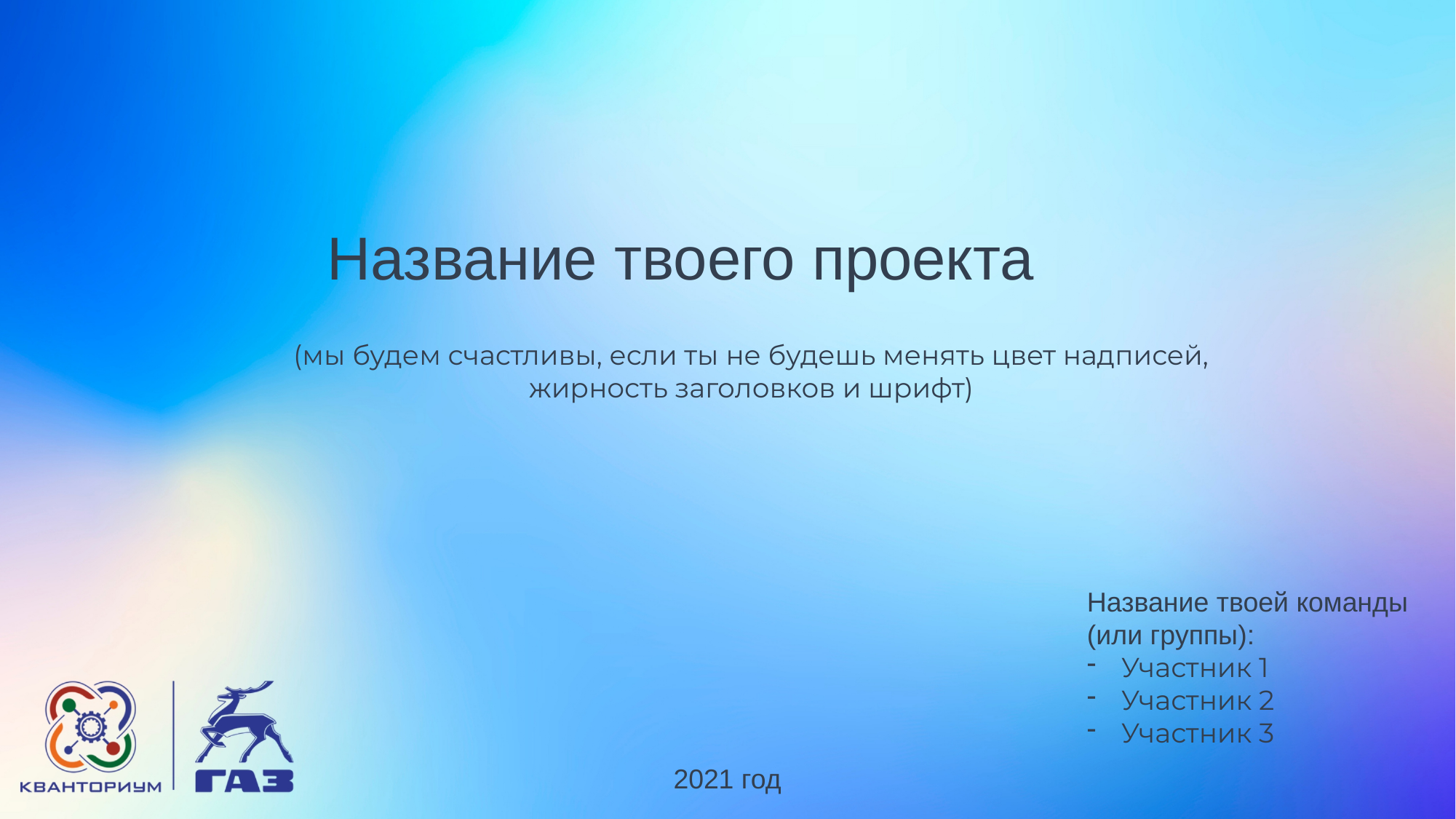

Название твоего проекта
(мы будем счастливы, если ты не будешь менять цвет надписей,
жирность заголовков и шрифт)
Название твоей команды
(или группы):
Участник 1
Участник 2
Участник 3
2021 год